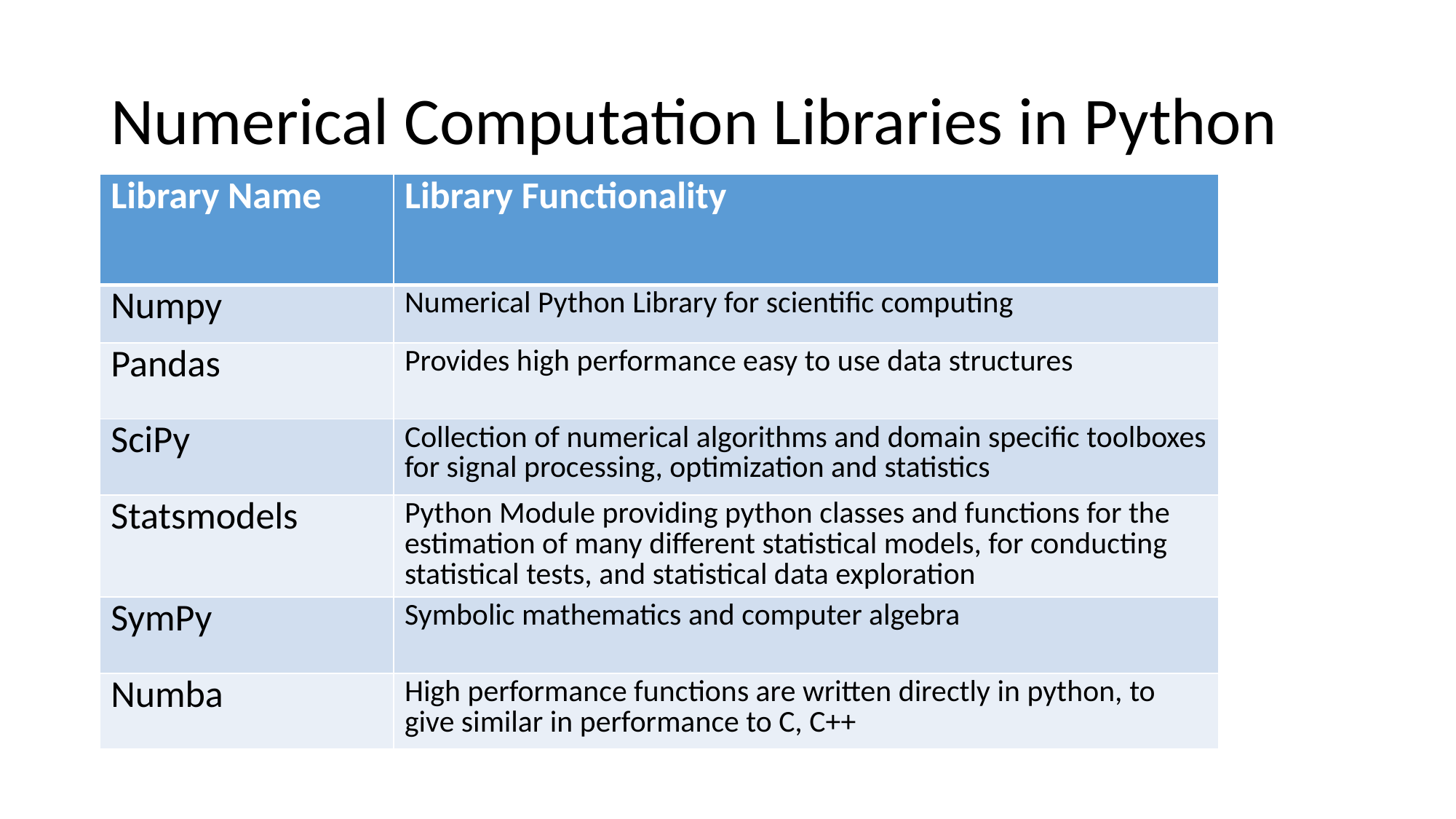

# Numerical Computation Libraries in Python
| Library Name | Library Functionality |
| --- | --- |
| Numpy | Numerical Python Library for scientific computing |
| Pandas | Provides high performance easy to use data structures |
| SciPy | Collection of numerical algorithms and domain specific toolboxes for signal processing, optimization and statistics |
| Statsmodels | Python Module providing python classes and functions for the estimation of many different statistical models, for conducting statistical tests, and statistical data exploration |
| SymPy | Symbolic mathematics and computer algebra |
| Numba | High performance functions are written directly in python, to give similar in performance to C, C++ |